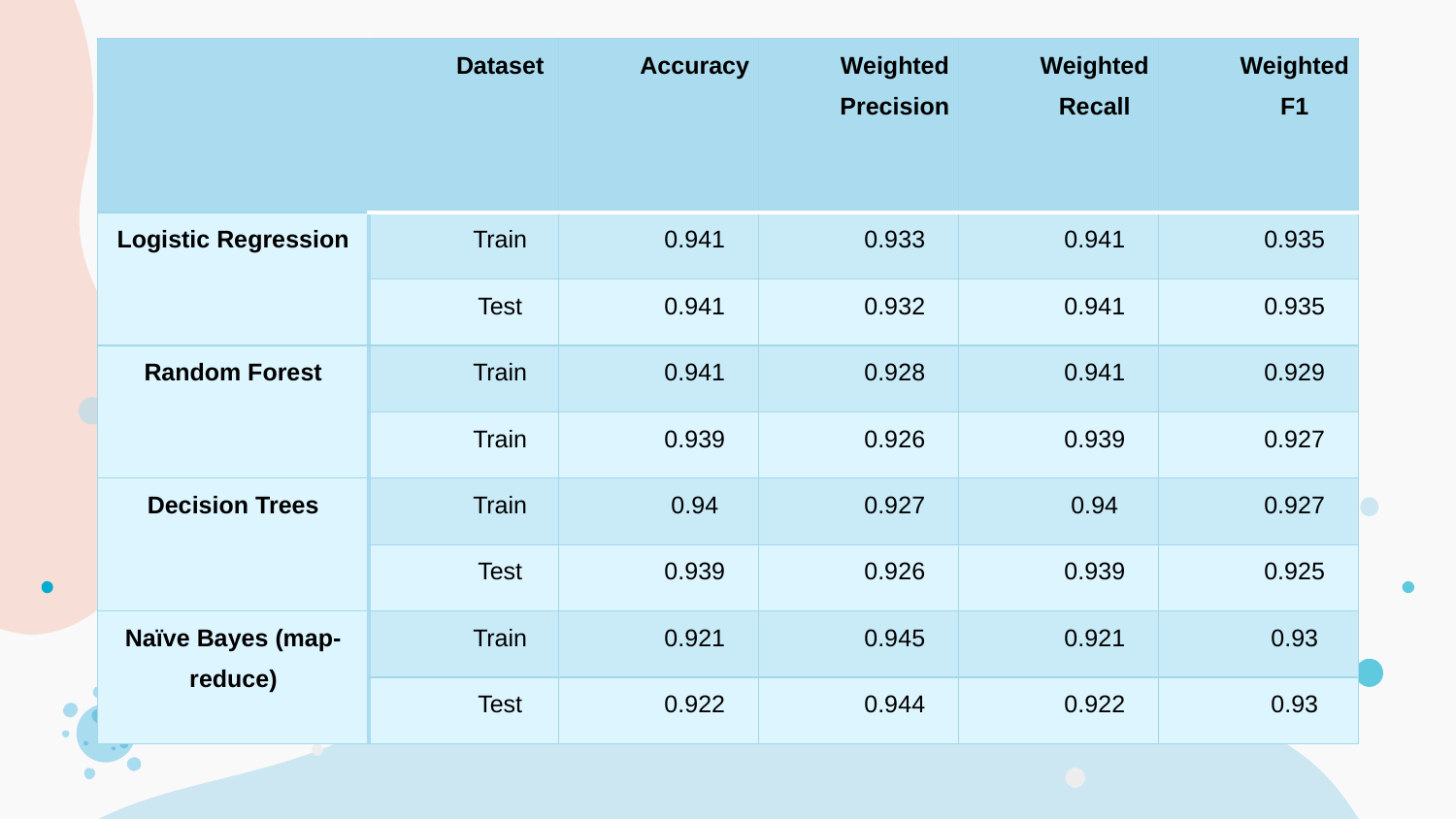

|  | Dataset | Accuracy | Weighted Precision | Weighted Recall | Weighted F1 |
| --- | --- | --- | --- | --- | --- |
| Logistic Regression | Train | 0.941 | 0.933 | 0.941 | 0.935 |
|  | Test | 0.941 | 0.932 | 0.941 | 0.935 |
| Random Forest | Train | 0.941 | 0.928 | 0.941 | 0.929 |
|  | Train | 0.939 | 0.926 | 0.939 | 0.927 |
| Decision Trees | Train | 0.94 | 0.927 | 0.94 | 0.927 |
|  | Test | 0.939 | 0.926 | 0.939 | 0.925 |
| Naïve Bayes (map-reduce) | Train | 0.921 | 0.945 | 0.921 | 0.93 |
|  | Test | 0.922 | 0.944 | 0.922 | 0.93 |